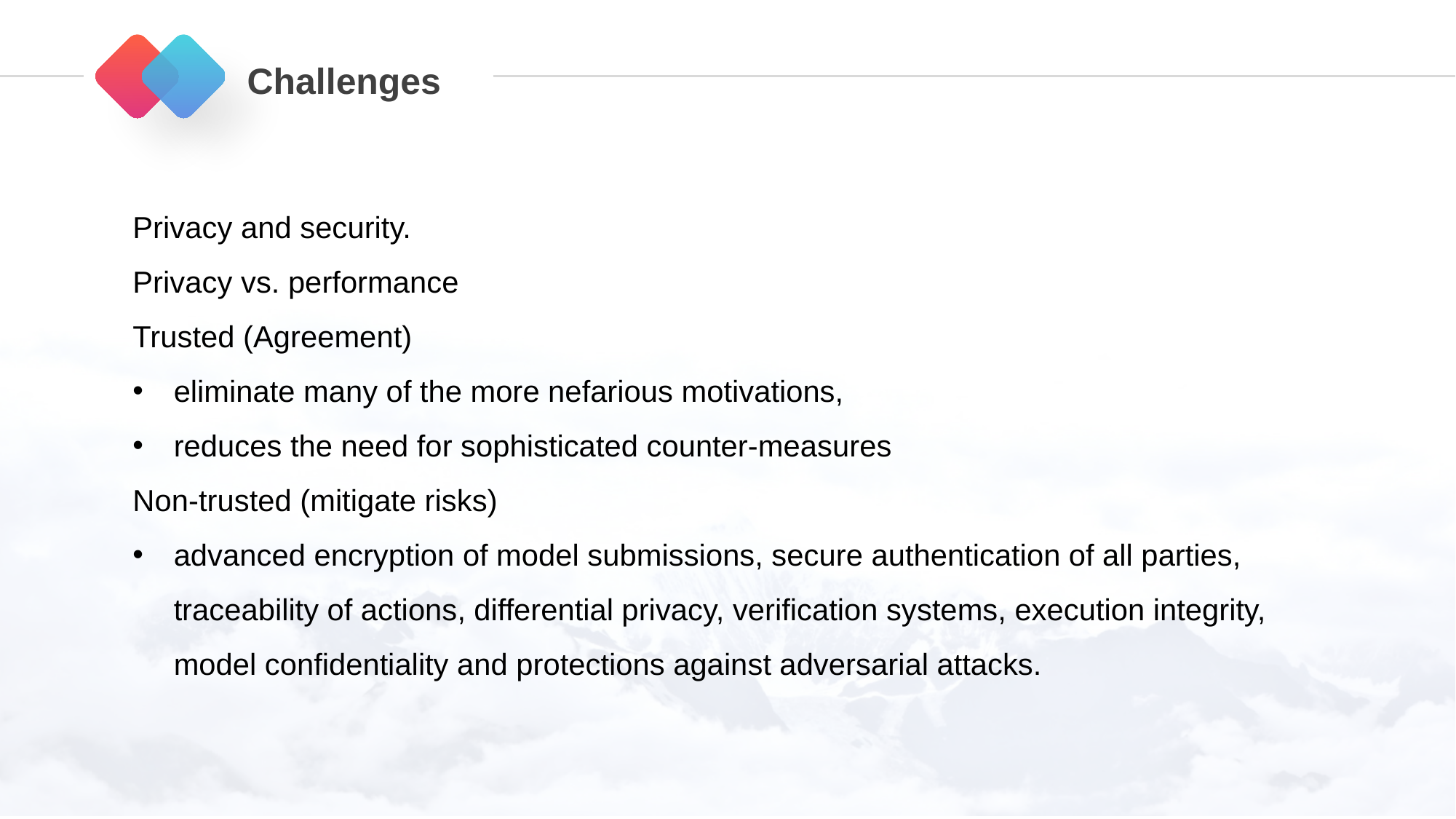

Challenges
Privacy and security.
Privacy vs. performance
Trusted (Agreement)
eliminate many of the more nefarious motivations,
reduces the need for sophisticated counter-measures
Non-trusted (mitigate risks)
advanced encryption of model submissions, secure authentication of all parties, traceability of actions, differential privacy, verification systems, execution integrity, model confidentiality and protections against adversarial attacks.